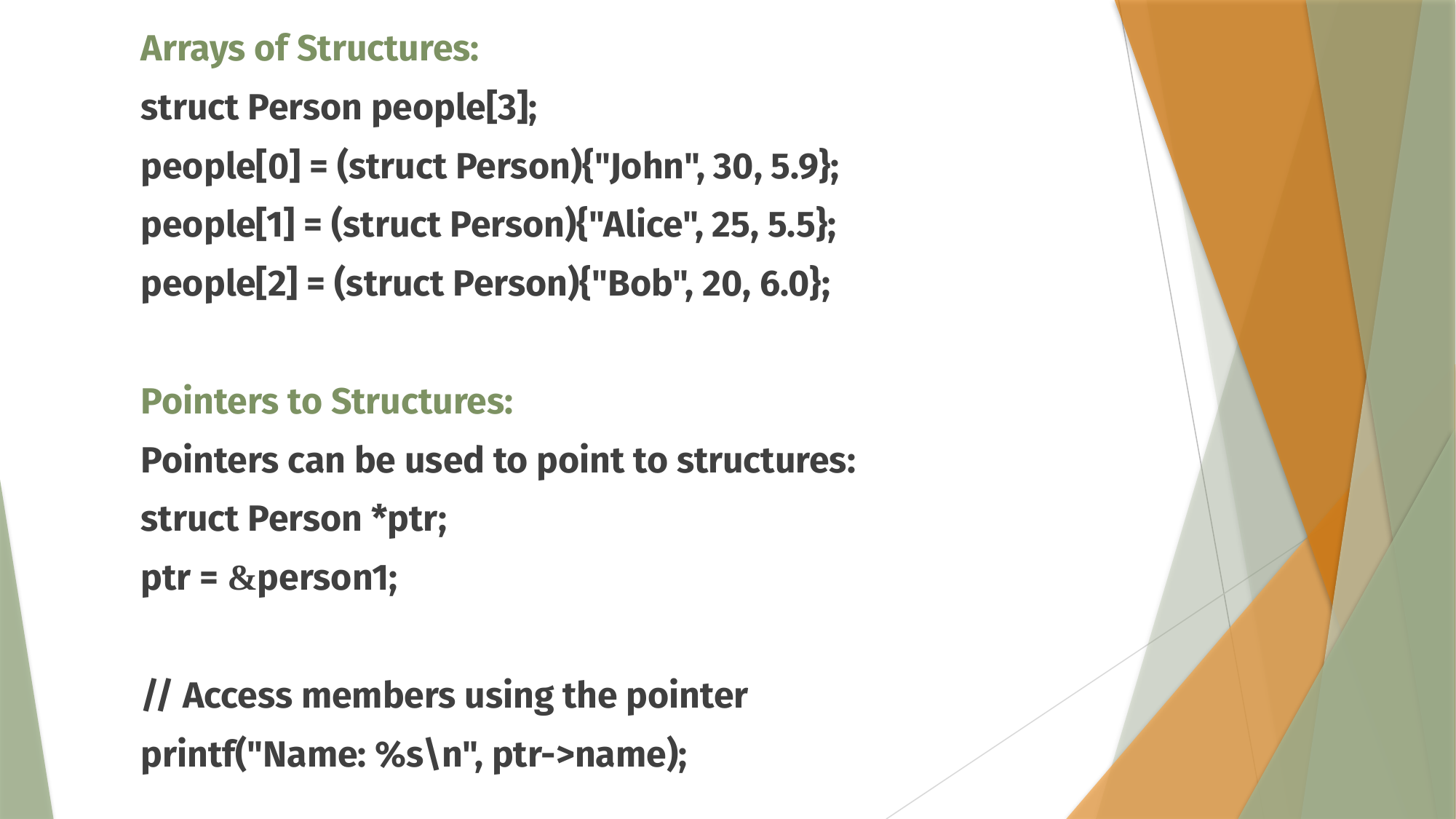

Arrays of Structures:
struct Person people[3];
people[0] = (struct Person){"John", 30, 5.9};
people[1] = (struct Person){"Alice", 25, 5.5};
people[2] = (struct Person){"Bob", 20, 6.0};

Pointers to Structures:
Pointers can be used to point to structures:
struct Person *ptr;
ptr = &person1;

// Access members using the pointer
printf("Name: %s\n", ptr->name);